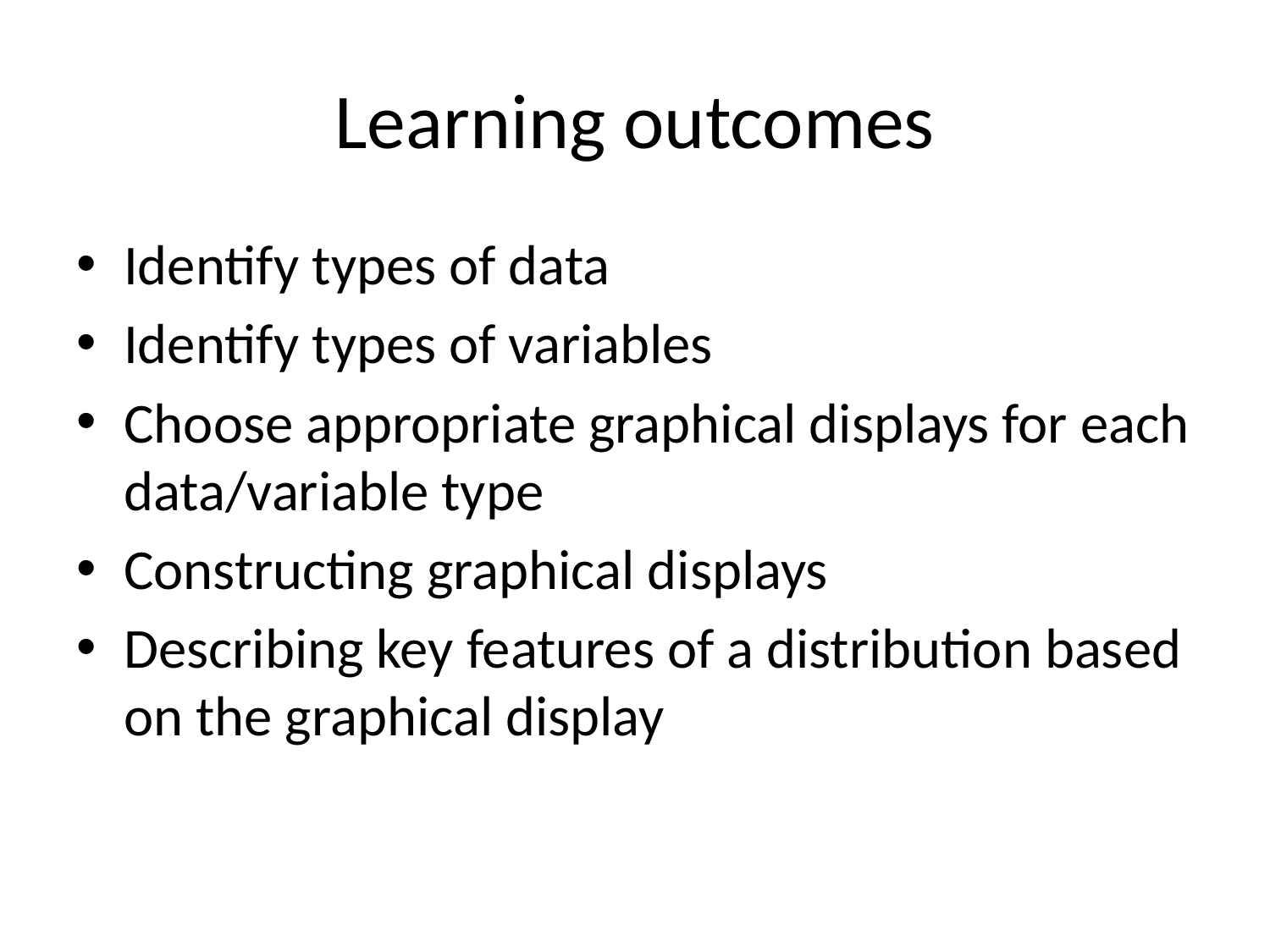

# Learning outcomes
Identify types of data
Identify types of variables
Choose appropriate graphical displays for each data/variable type
Constructing graphical displays
Describing key features of a distribution based on the graphical display